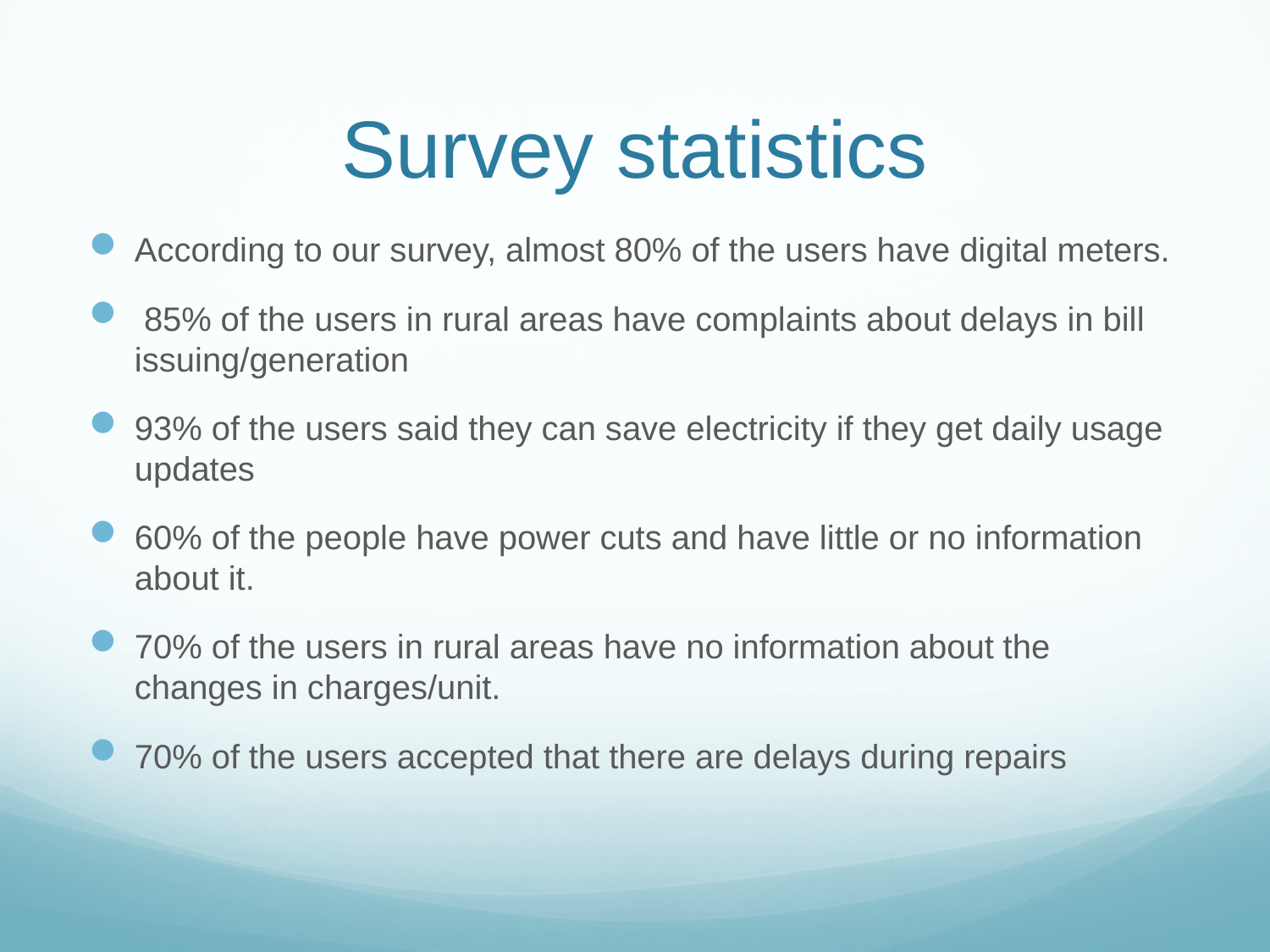

# Survey statistics
According to our survey, almost 80% of the users have digital meters.
 85% of the users in rural areas have complaints about delays in bill issuing/generation
93% of the users said they can save electricity if they get daily usage updates
60% of the people have power cuts and have little or no information about it.
70% of the users in rural areas have no information about the changes in charges/unit.
70% of the users accepted that there are delays during repairs